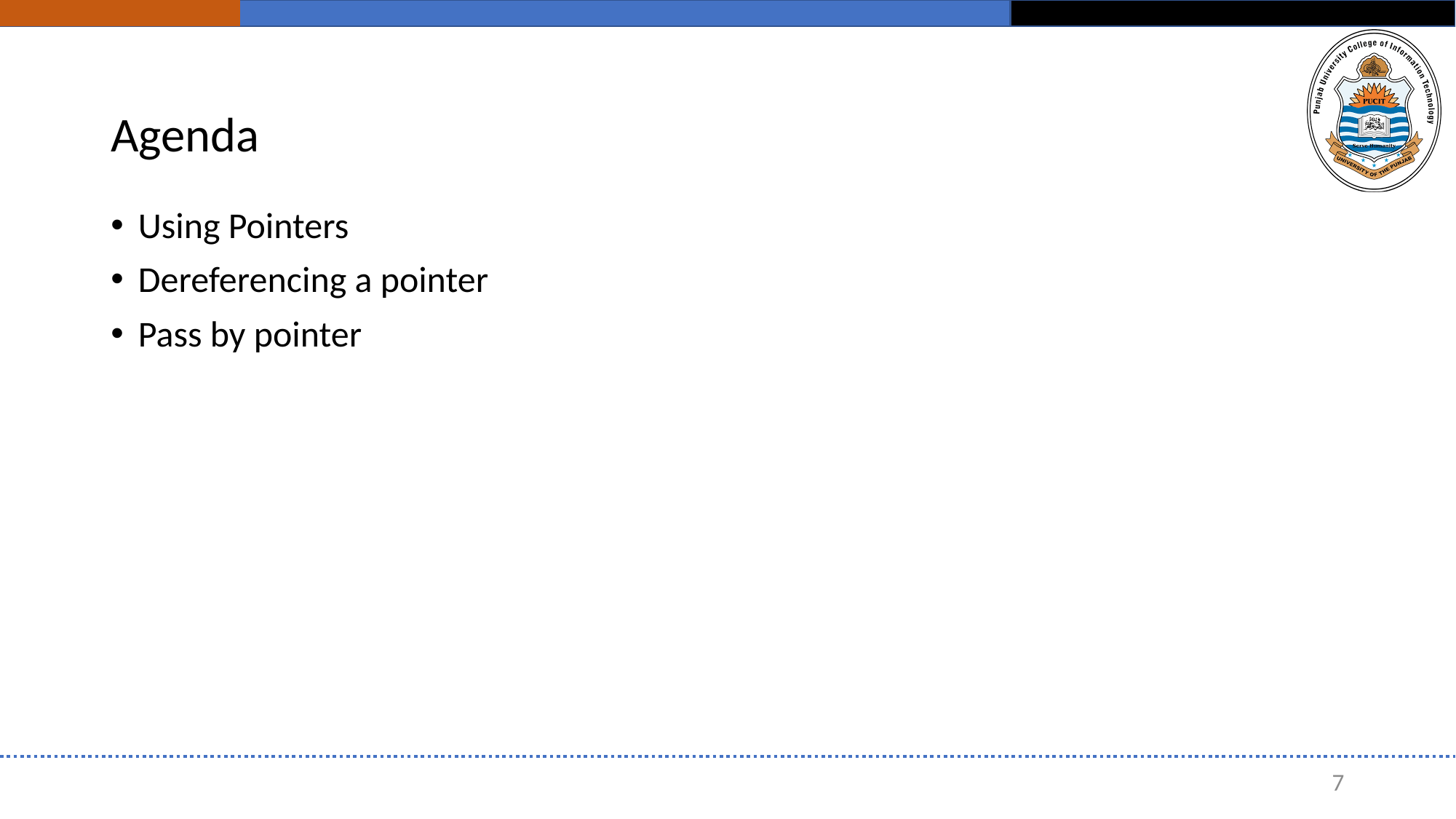

# Agenda
Using Pointers
Dereferencing a pointer
Pass by pointer
7